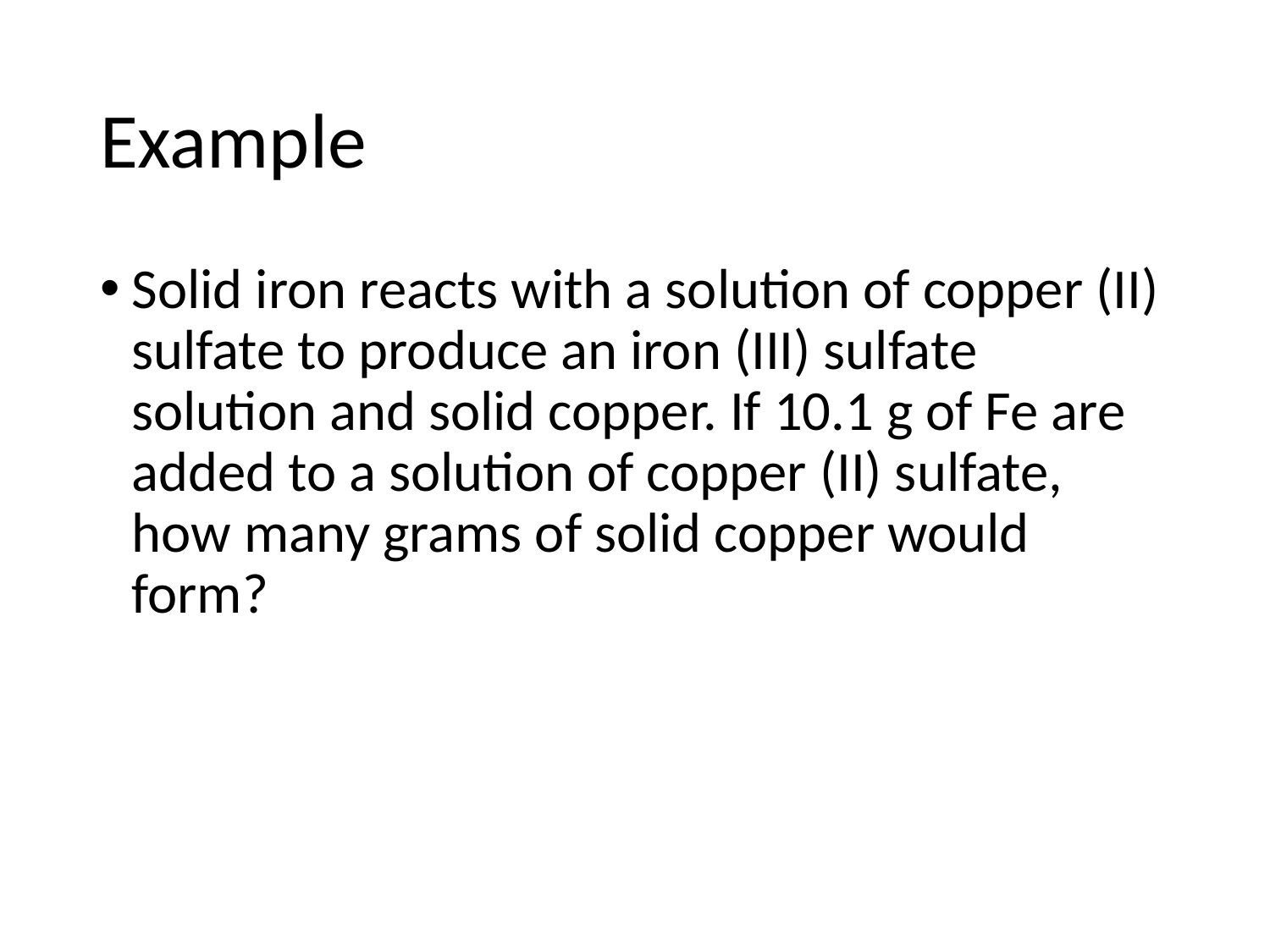

# Example
Solid iron reacts with a solution of copper (II) sulfate to produce an iron (III) sulfate solution and solid copper. If 10.1 g of Fe are added to a solution of copper (II) sulfate, how many grams of solid copper would form?